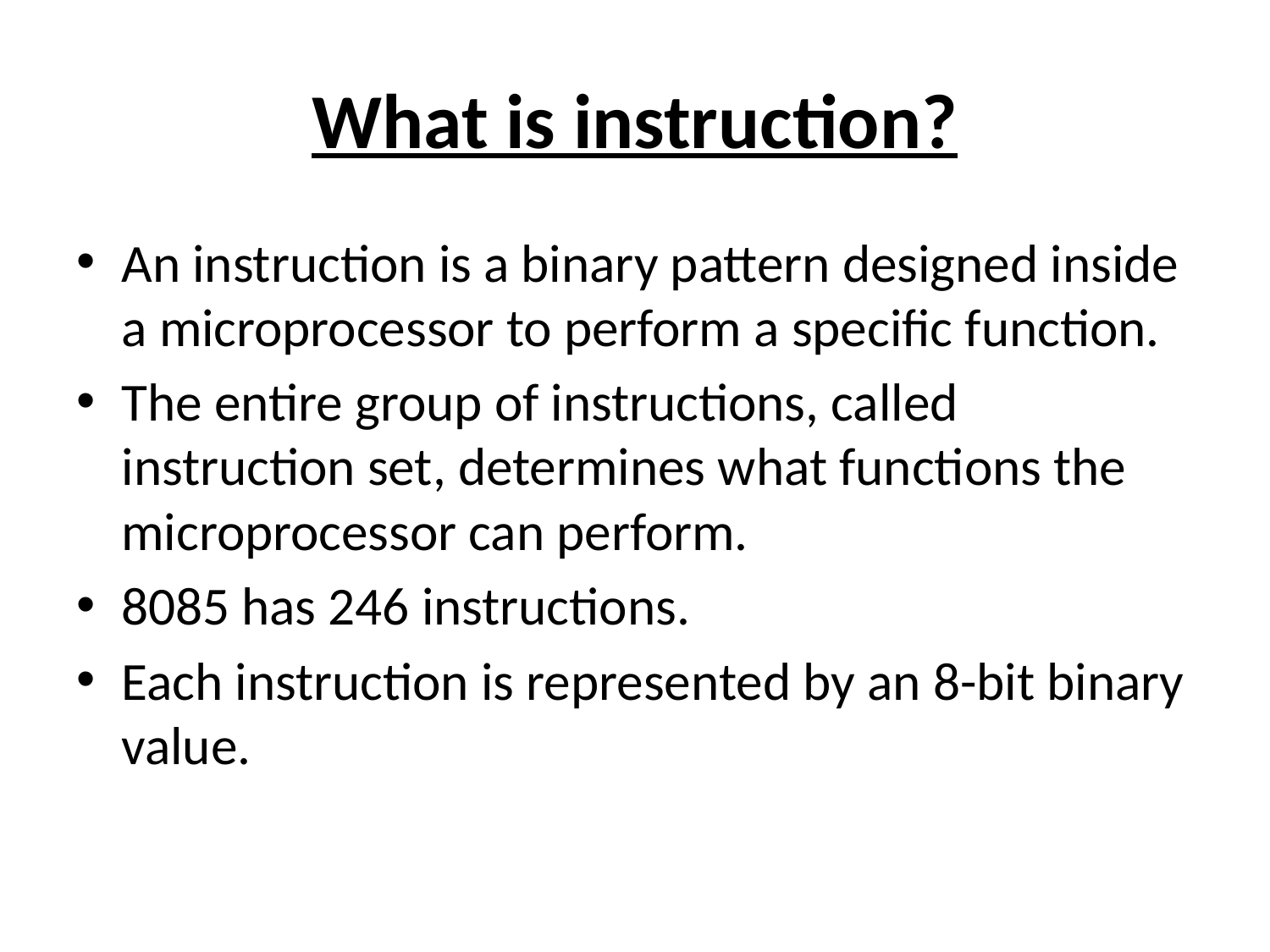

# What is instruction?
An instruction is a binary pattern designed inside a microprocessor to perform a specific function.
The entire group of instructions, called instruction set, determines what functions the microprocessor can perform.
8085 has 246 instructions.
Each instruction is represented by an 8-bit binary value.